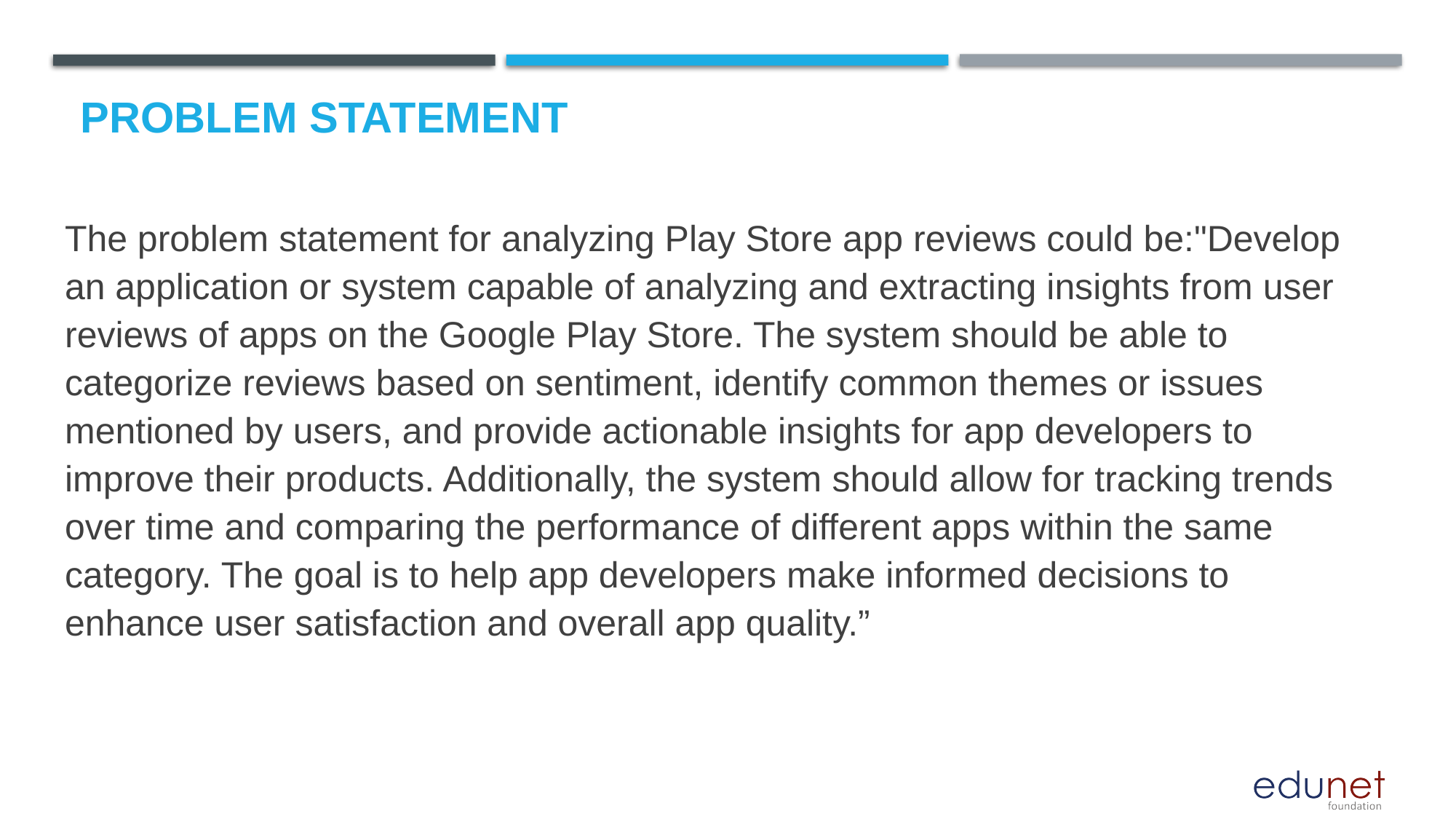

# Problem Statement
The problem statement for analyzing Play Store app reviews could be:"Develop an application or system capable of analyzing and extracting insights from user reviews of apps on the Google Play Store. The system should be able to categorize reviews based on sentiment, identify common themes or issues mentioned by users, and provide actionable insights for app developers to improve their products. Additionally, the system should allow for tracking trends over time and comparing the performance of different apps within the same category. The goal is to help app developers make informed decisions to enhance user satisfaction and overall app quality.”